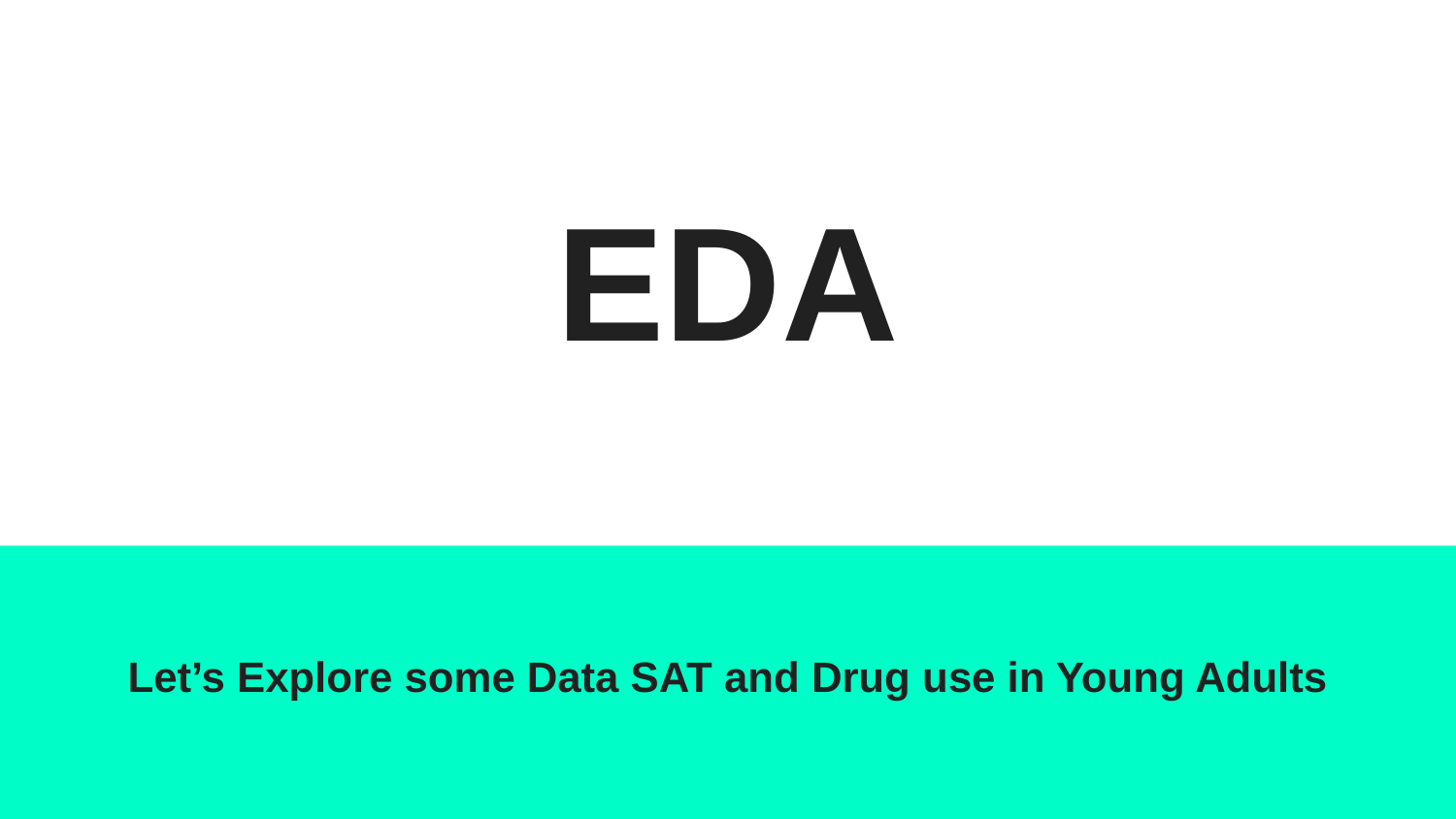

# EDA
Let’s Explore some Data SAT and Drug use in Young Adults